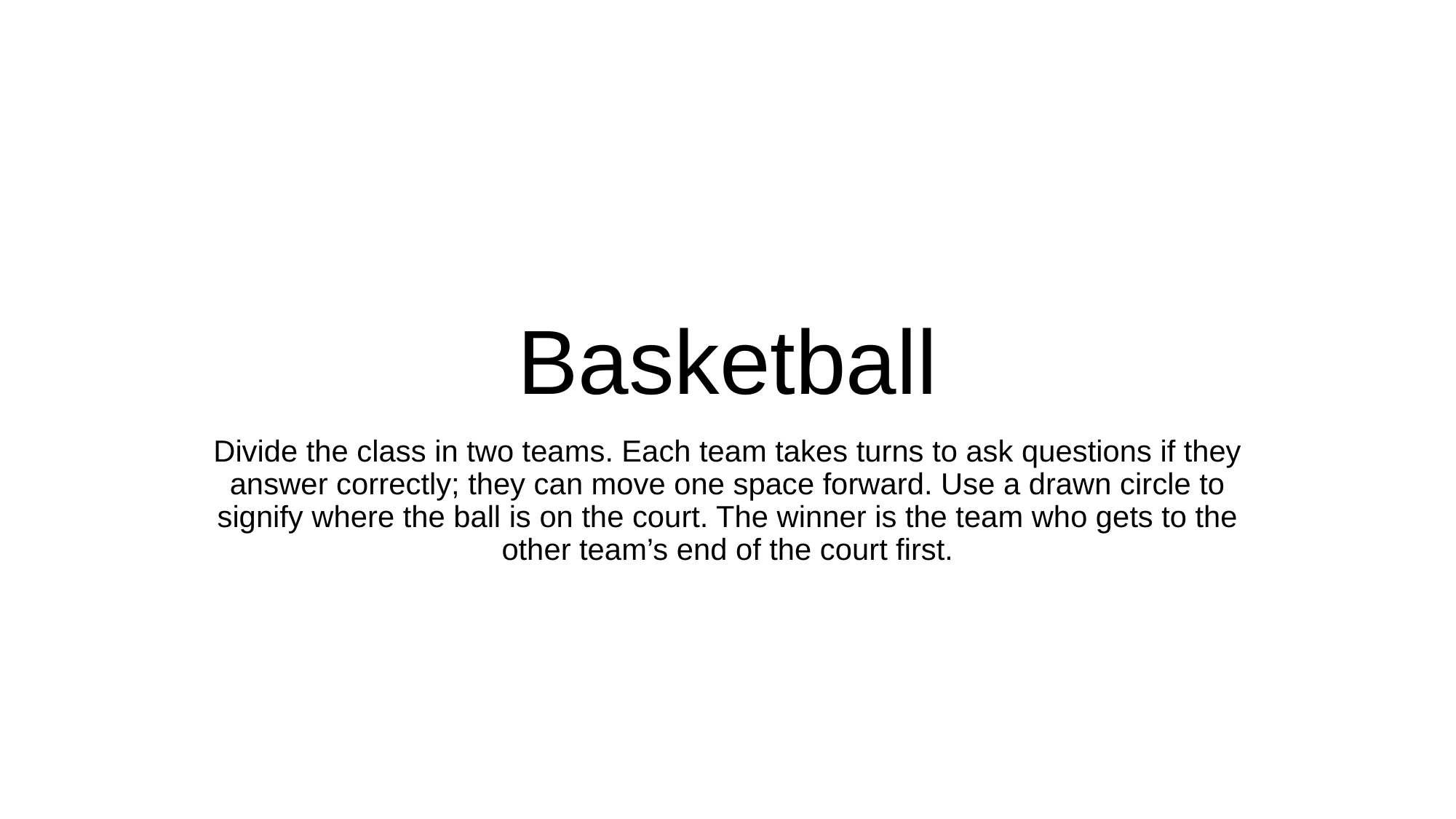

# Basketball
Divide the class in two teams. Each team takes turns to ask questions if they answer correctly; they can move one space forward. Use a drawn circle to signify where the ball is on the court. The winner is the team who gets to the other team’s end of the court first.